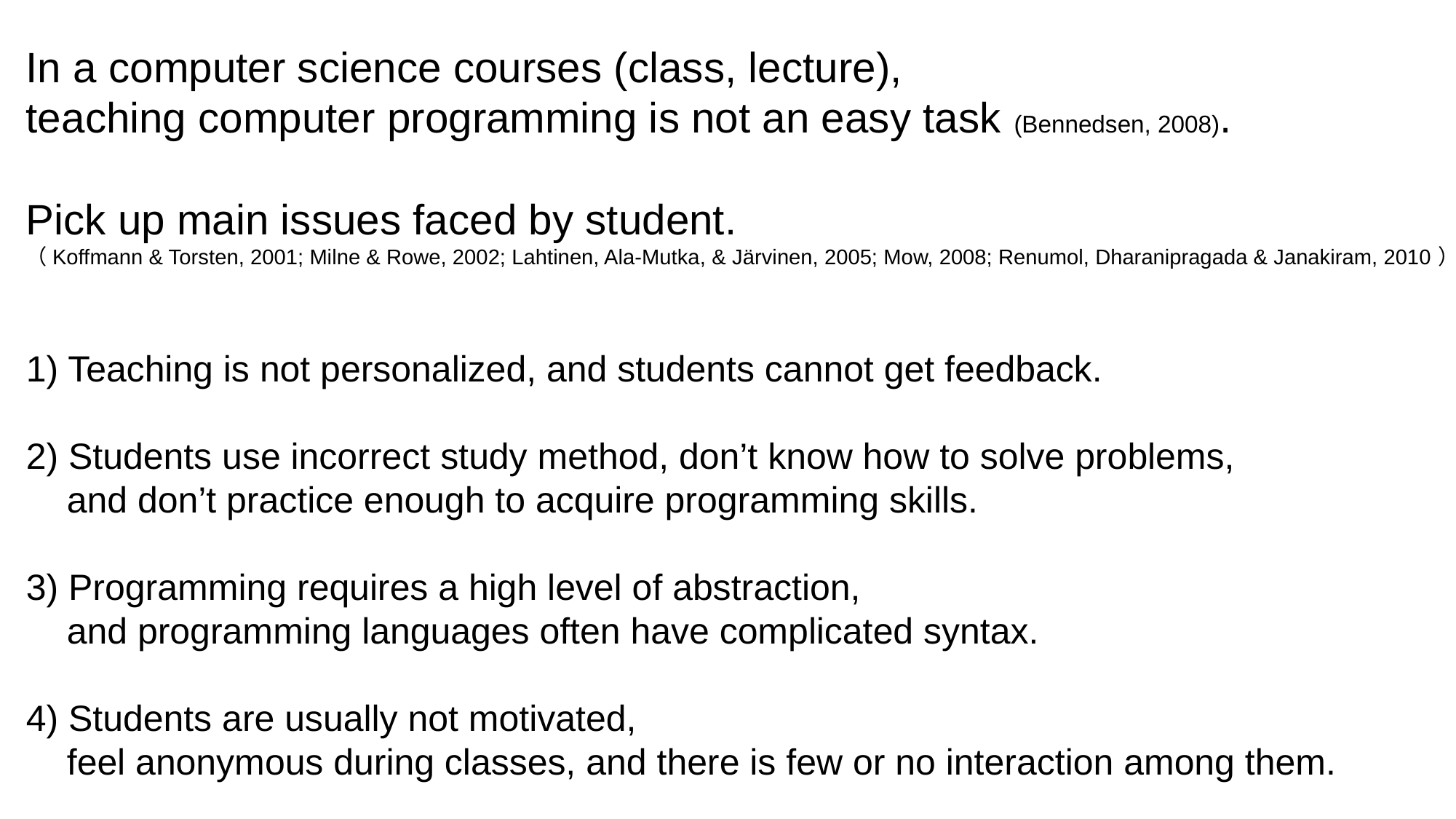

In a computer science courses (class, lecture),
teaching computer programming is not an easy task (Bennedsen, 2008).

Pick up main issues faced by student.
（Koffmann & Torsten, 2001; Milne & Rowe, 2002; Lahtinen, Ala-Mutka, & Järvinen, 2005; Mow, 2008; Renumol, Dharanipragada & Janakiram, 2010）

1) Teaching is not personalized, and students cannot get feedback.

2) Students use incorrect study method, don’t know how to solve problems,
    and don’t practice enough to acquire programming skills.

3) Programming requires a high level of abstraction,
    and programming languages often have complicated syntax.

4) Students are usually not motivated,
    feel anonymous during classes, and there is few or no interaction among them.